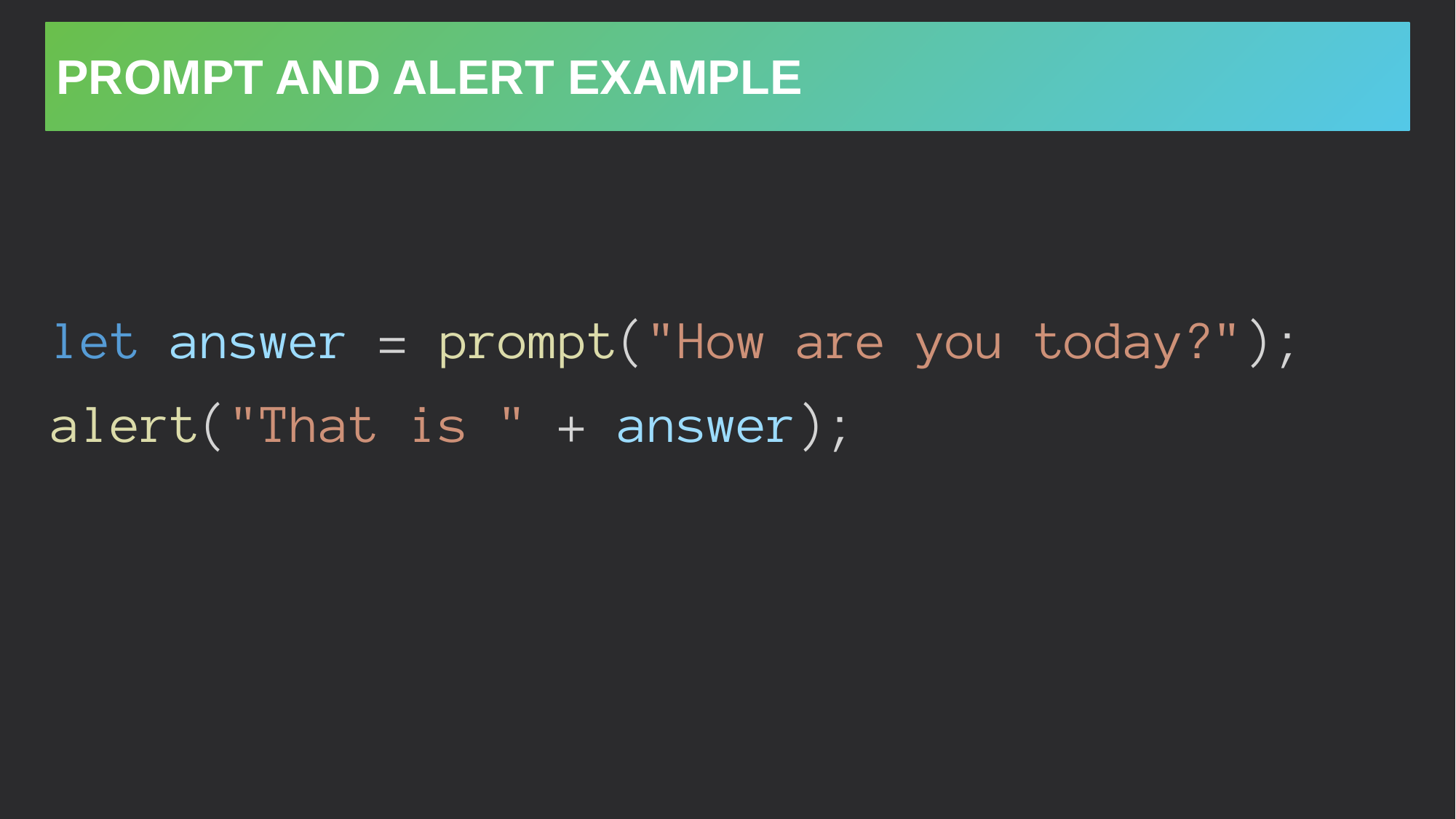

# Prompt and alert example

let answer = prompt("How are you today?");
alert("That is " + answer);